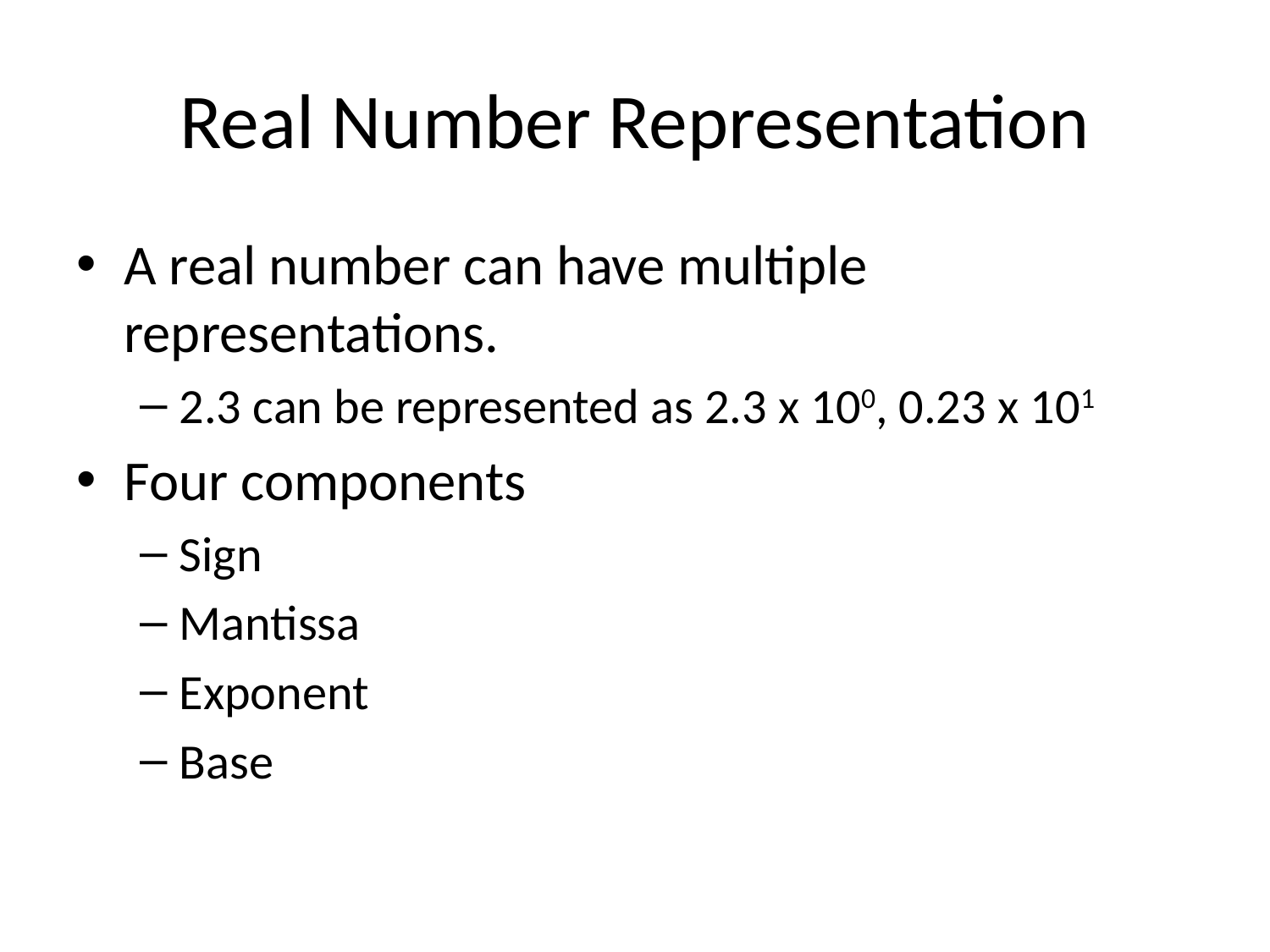

# Real Number Representation
A real number can have multiple representations.
2.3 can be represented as 2.3 x 100, 0.23 x 101
Four components
Sign
Mantissa
Exponent
Base